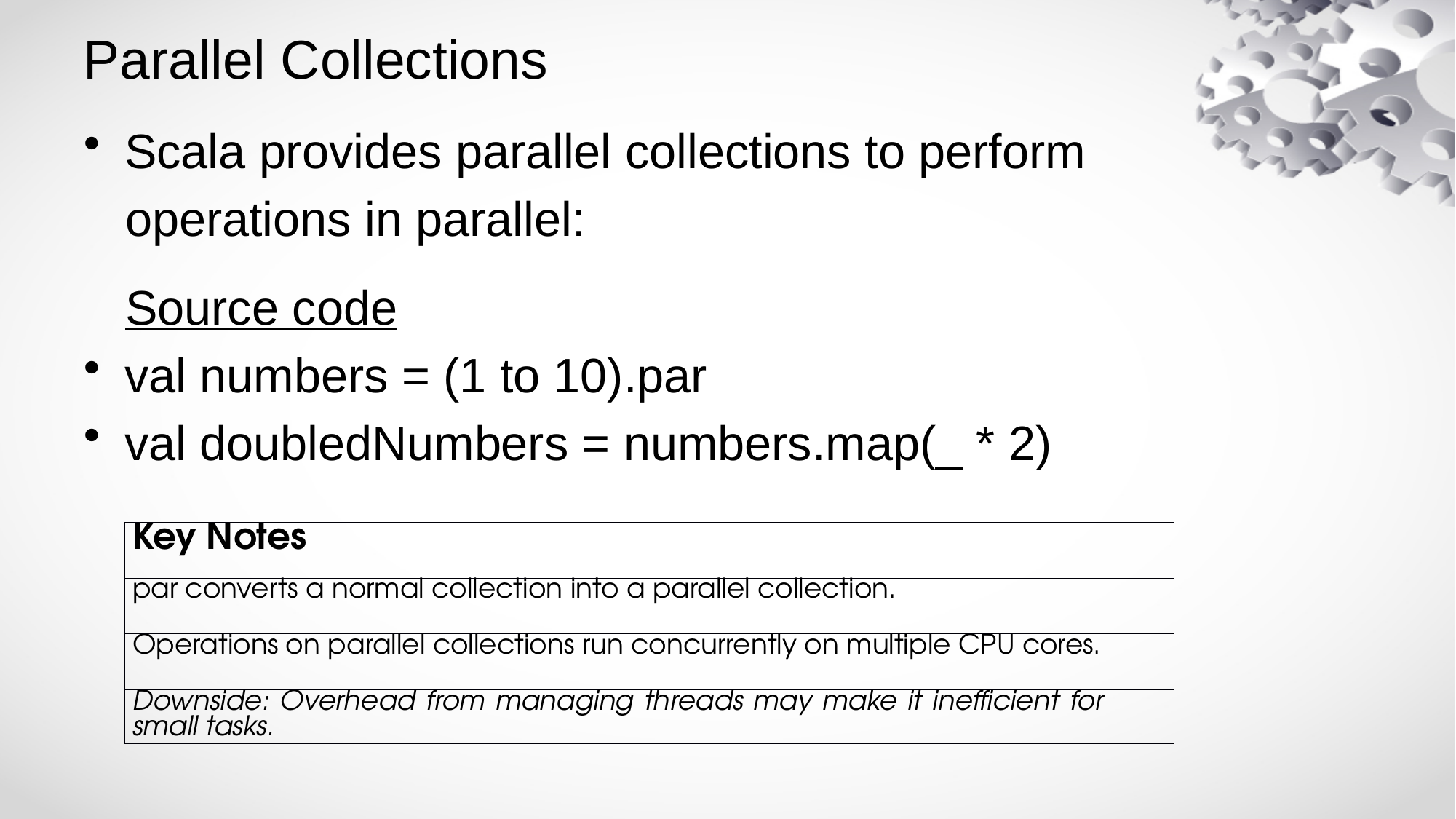

# Parallel Collections
Scala provides parallel collections to perform
operations in parallel:

Source code
val numbers = (1 to 10).par
val doubledNumbers = numbers.map(_ * 2)

| Key Notes |
| --- |
| par converts a normal collection into a parallel collection. |
| Operations on parallel collections run concurrently on multiple CPU cores. |
| Downside: Overhead from managing threads may make it inefficient for small tasks. |